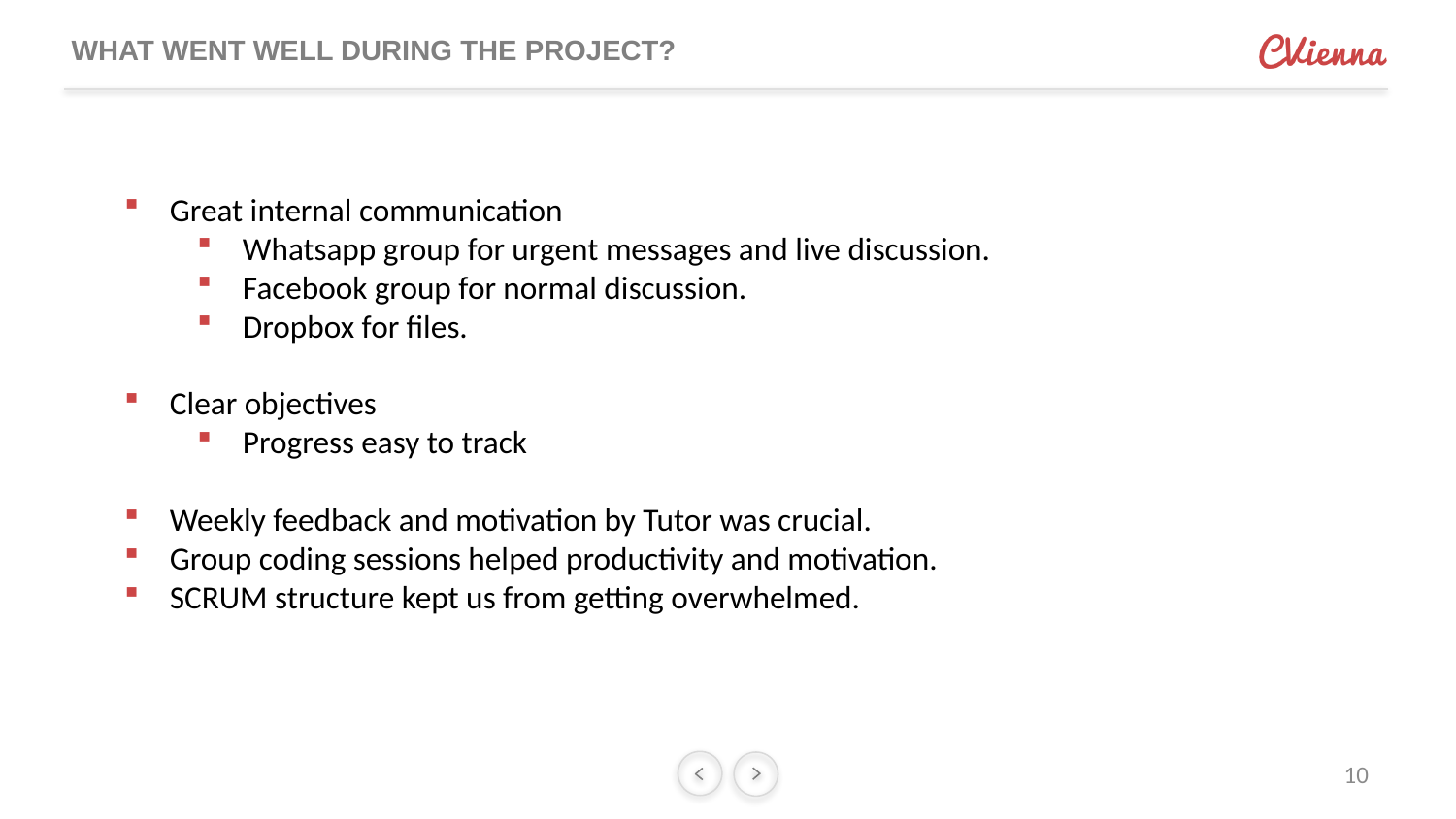

# WHAT WENT WELL DURING THE PROJECT?
Great internal communication
Whatsapp group for urgent messages and live discussion.
Facebook group for normal discussion.
Dropbox for files.

Clear objectives
Progress easy to track

Weekly feedback and motivation by Tutor was crucial.
Group coding sessions helped productivity and motivation.
SCRUM structure kept us from getting overwhelmed.

10